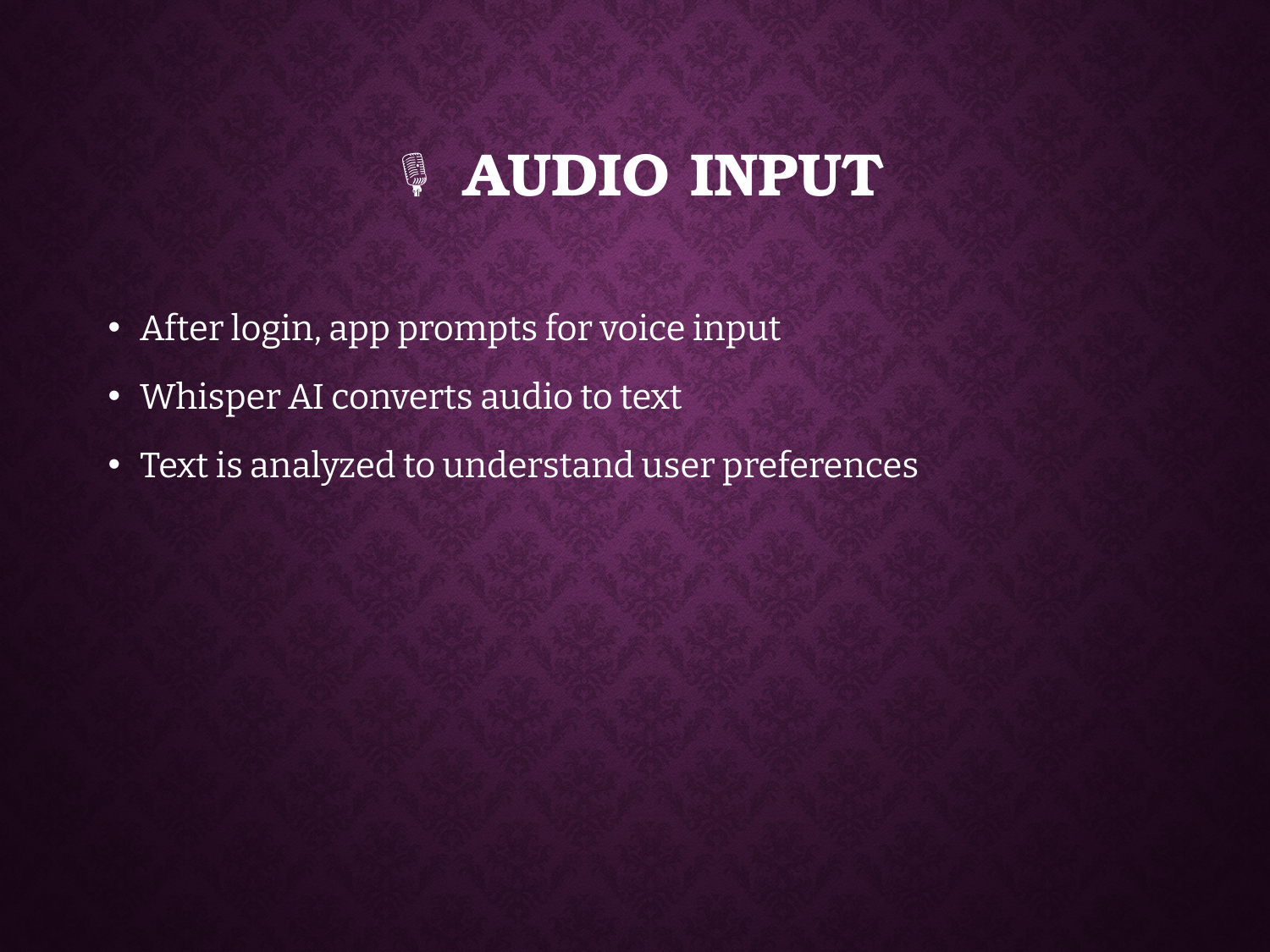

# 🎙️ Audio Input
After login, app prompts for voice input
Whisper AI converts audio to text
Text is analyzed to understand user preferences